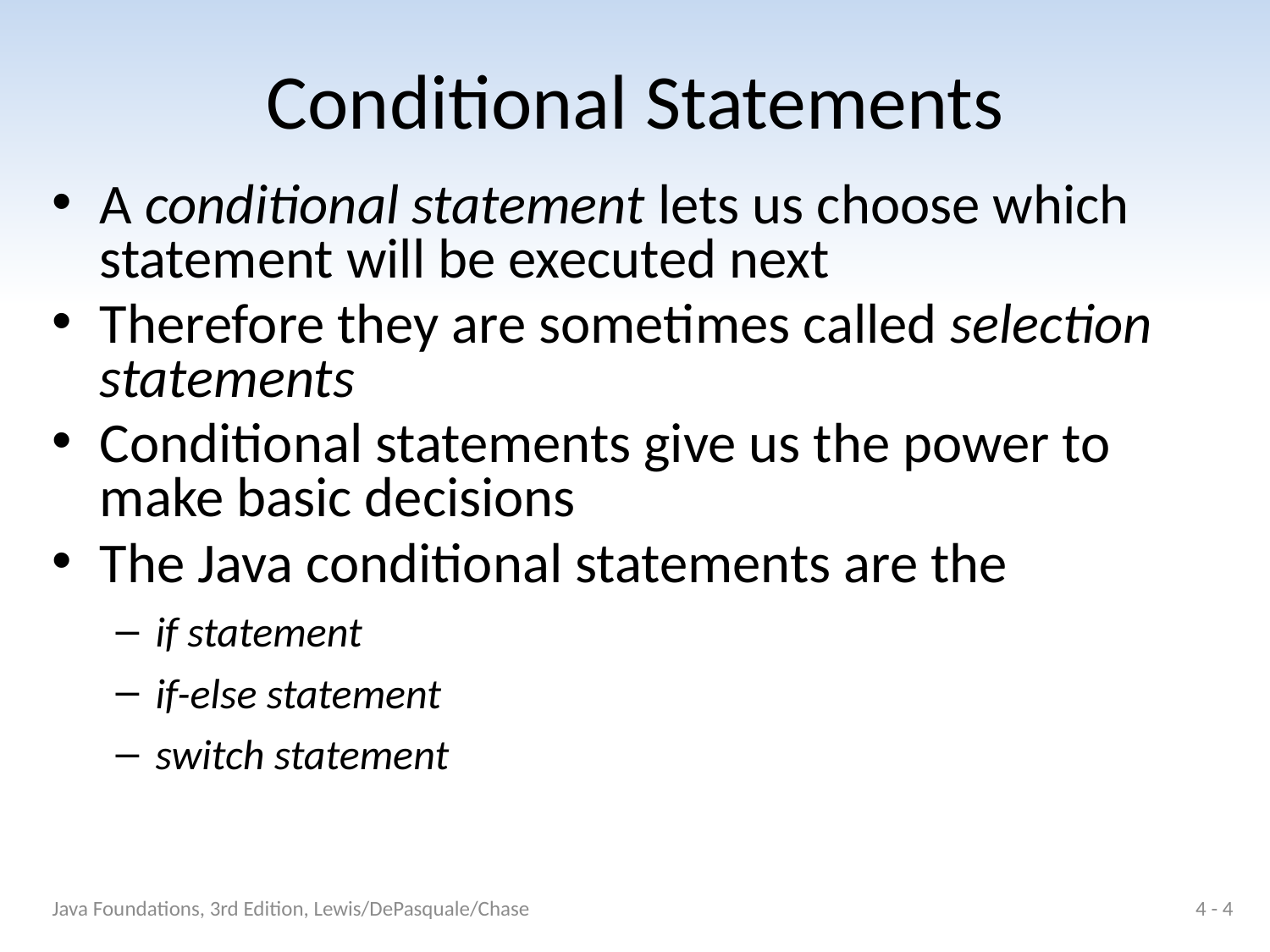

# Conditional Statements
A conditional statement lets us choose which statement will be executed next
Therefore they are sometimes called selection statements
Conditional statements give us the power to make basic decisions
The Java conditional statements are the
if statement
if-else statement
switch statement
Java Foundations, 3rd Edition, Lewis/DePasquale/Chase
4 - 4